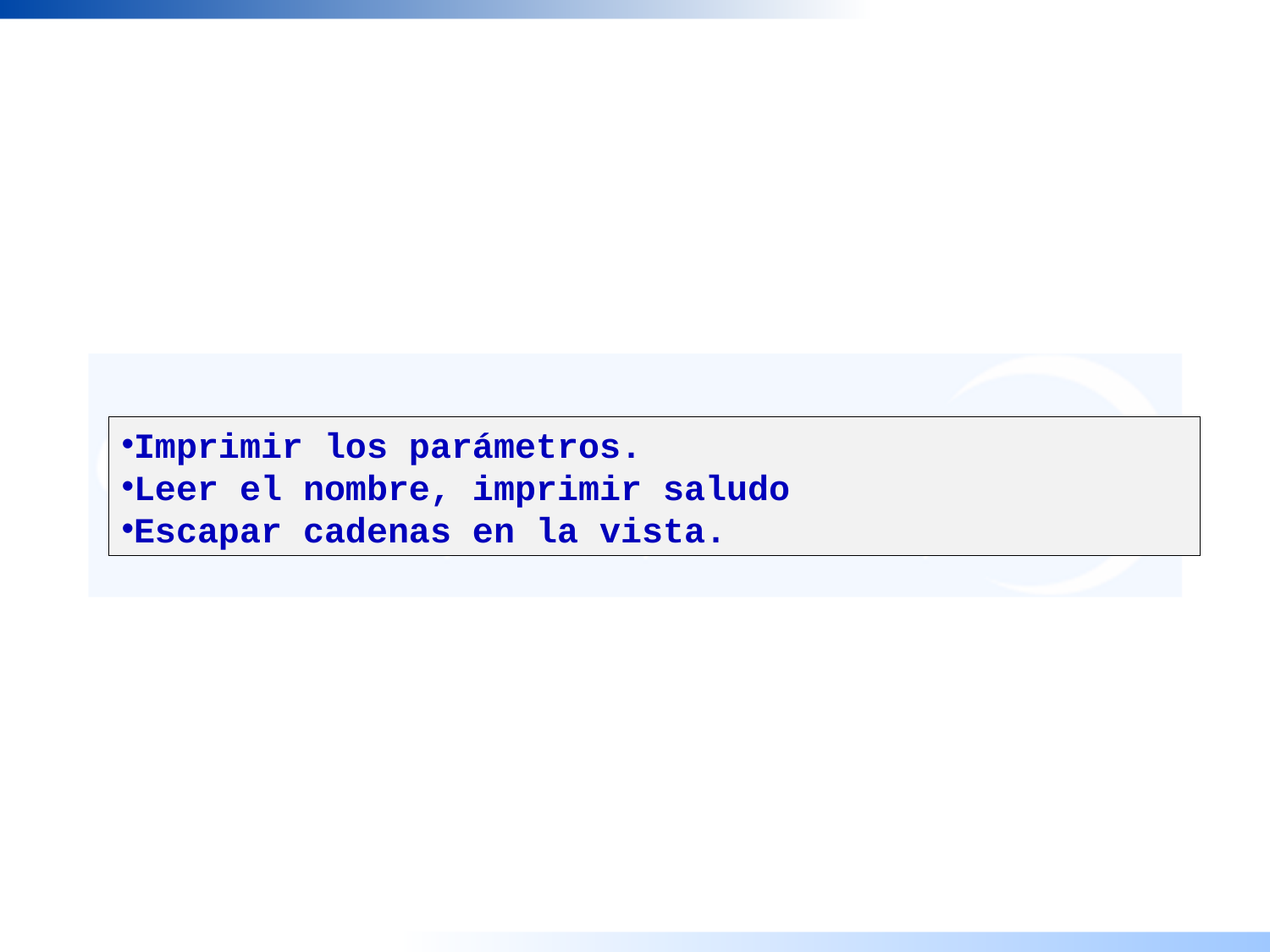

Imprimir los parámetros.
Leer el nombre, imprimir saludo
Escapar cadenas en la vista.